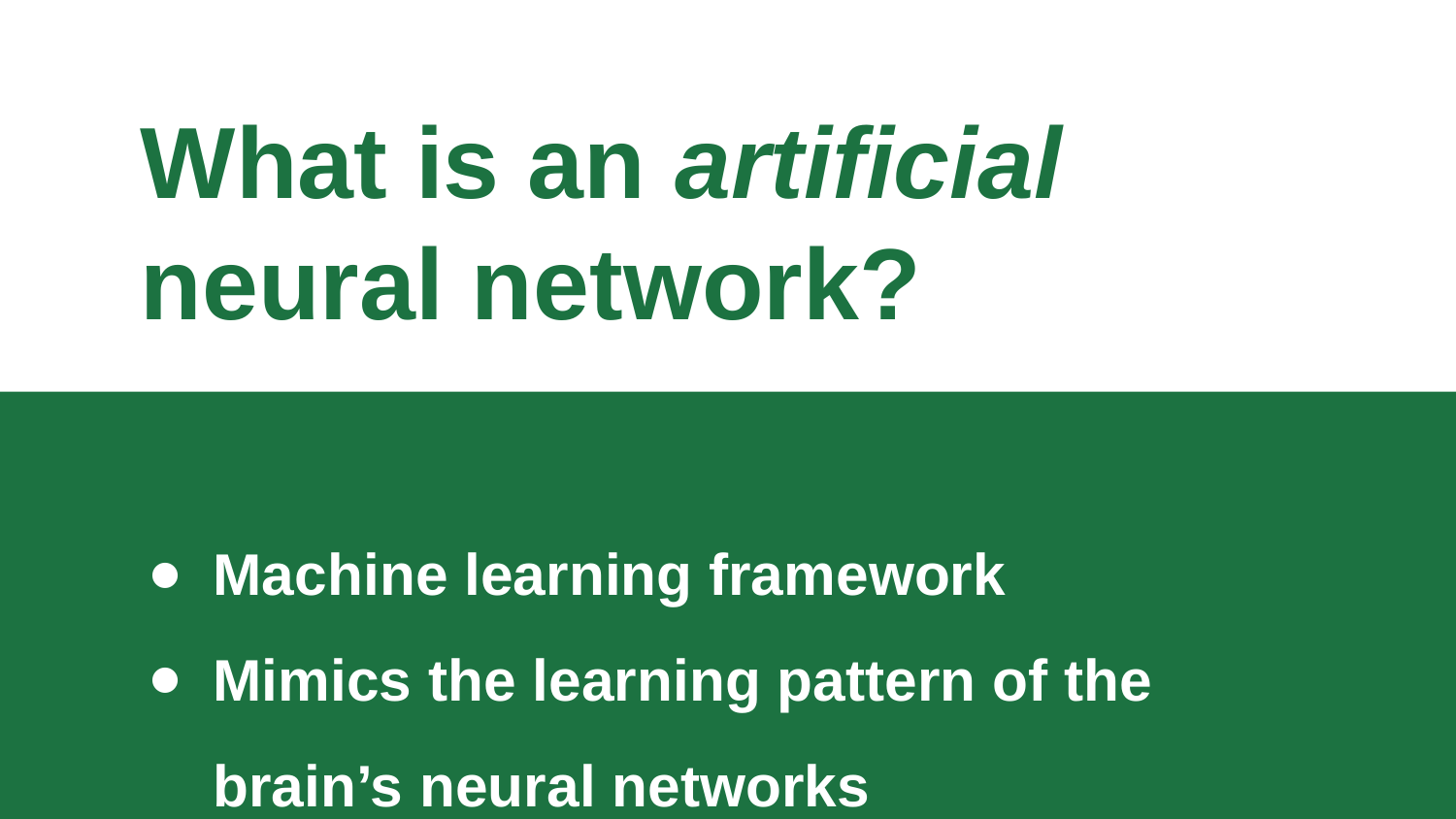

# What is an artificial neural network?

Machine learning framework
Mimics the learning pattern of the brain’s neural networks